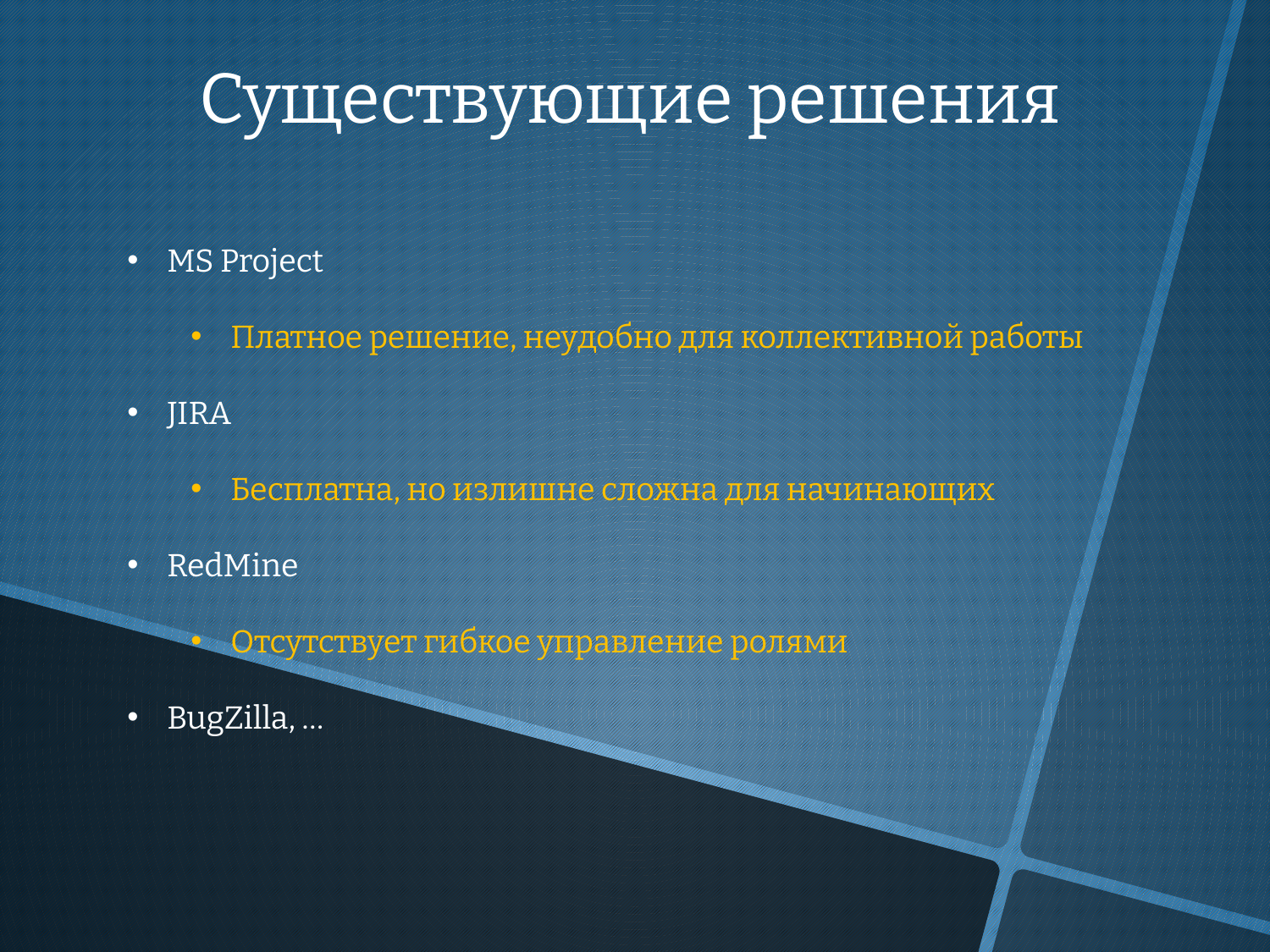

Существующие решения
MS Project
Платное решение, неудобно для коллективной работы
JIRA
Бесплатна, но излишне сложна для начинающих
RedMine
Отсутствует гибкое управление ролями
BugZilla, …